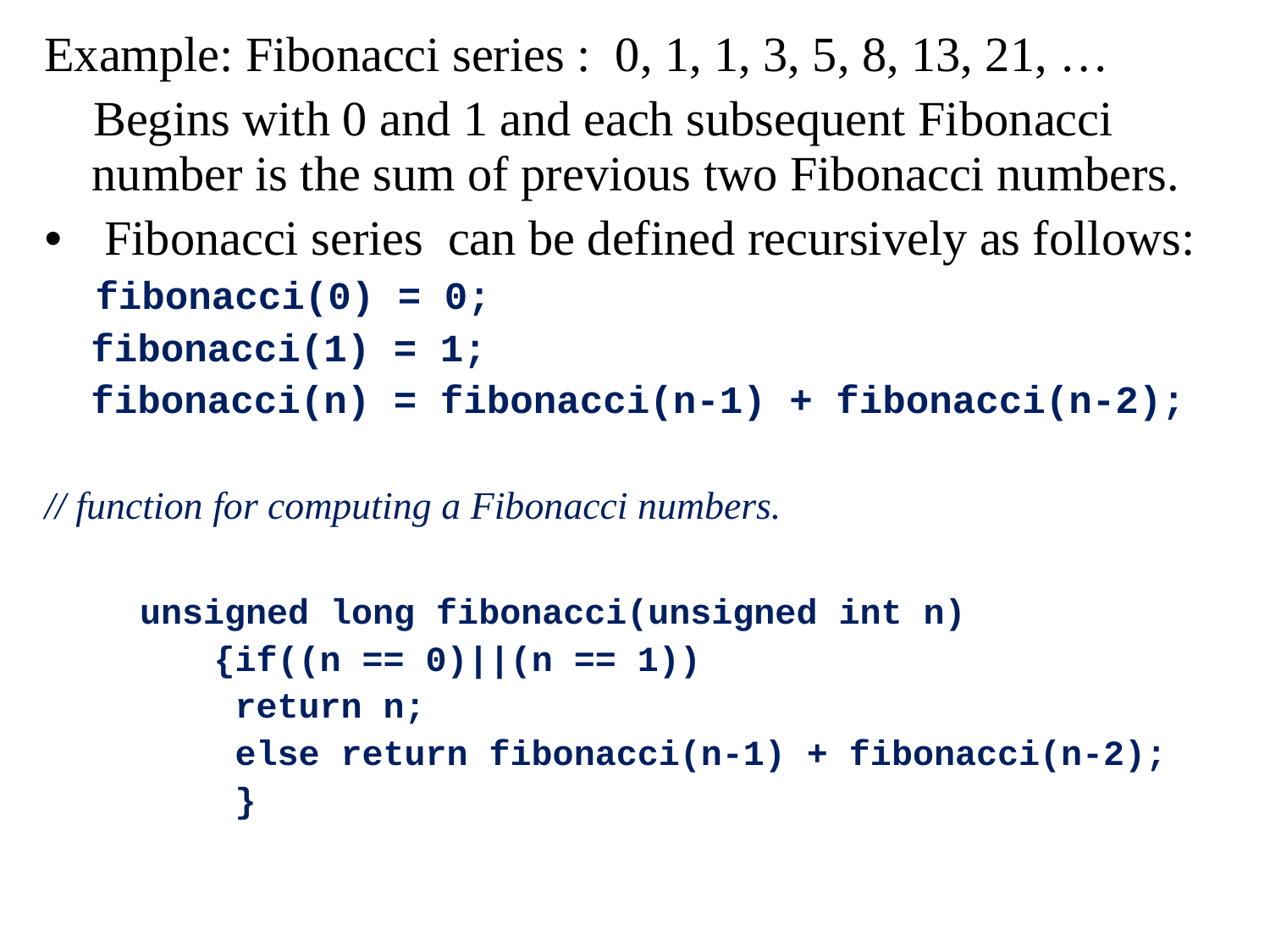

Example: Fibonacci series :  0, 1, 1, 3, 5, 8, 13, 21, …
    Begins with 0 and 1 and each subsequent Fibonacci number is the sum of previous two Fibonacci numbers.
 Fibonacci series  can be defined recursively as follows:
  fibonacci(0) = 0;
  fibonacci(1) = 1;
  fibonacci(n) = fibonacci(n-1) + fibonacci(n-2);

// function for computing a Fibonacci numbers.

         unsigned long fibonacci(unsigned int n)
        {if((n == 0)||(n == 1))
         return n;
         else return fibonacci(n-1) + fibonacci(n-2);
         }